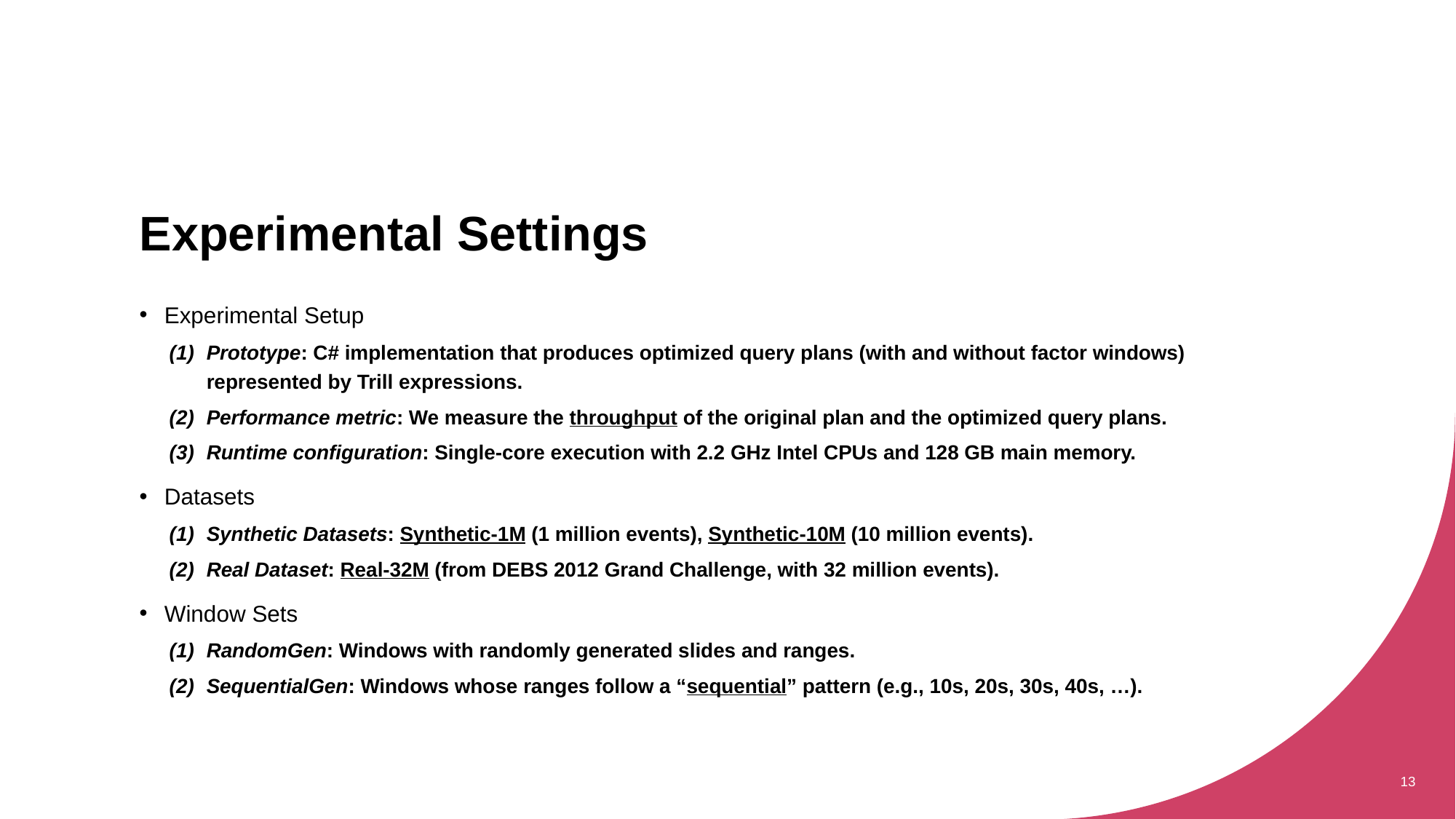

# Experimental Settings
Experimental Setup
Prototype: C# implementation that produces optimized query plans (with and without factor windows) represented by Trill expressions.
Performance metric: We measure the throughput of the original plan and the optimized query plans.
Runtime configuration: Single-core execution with 2.2 GHz Intel CPUs and 128 GB main memory.
Datasets
Synthetic Datasets: Synthetic-1M (1 million events), Synthetic-10M (10 million events).
Real Dataset: Real-32M (from DEBS 2012 Grand Challenge, with 32 million events).
Window Sets
RandomGen: Windows with randomly generated slides and ranges.
SequentialGen: Windows whose ranges follow a “sequential” pattern (e.g., 10s, 20s, 30s, 40s, …).

13